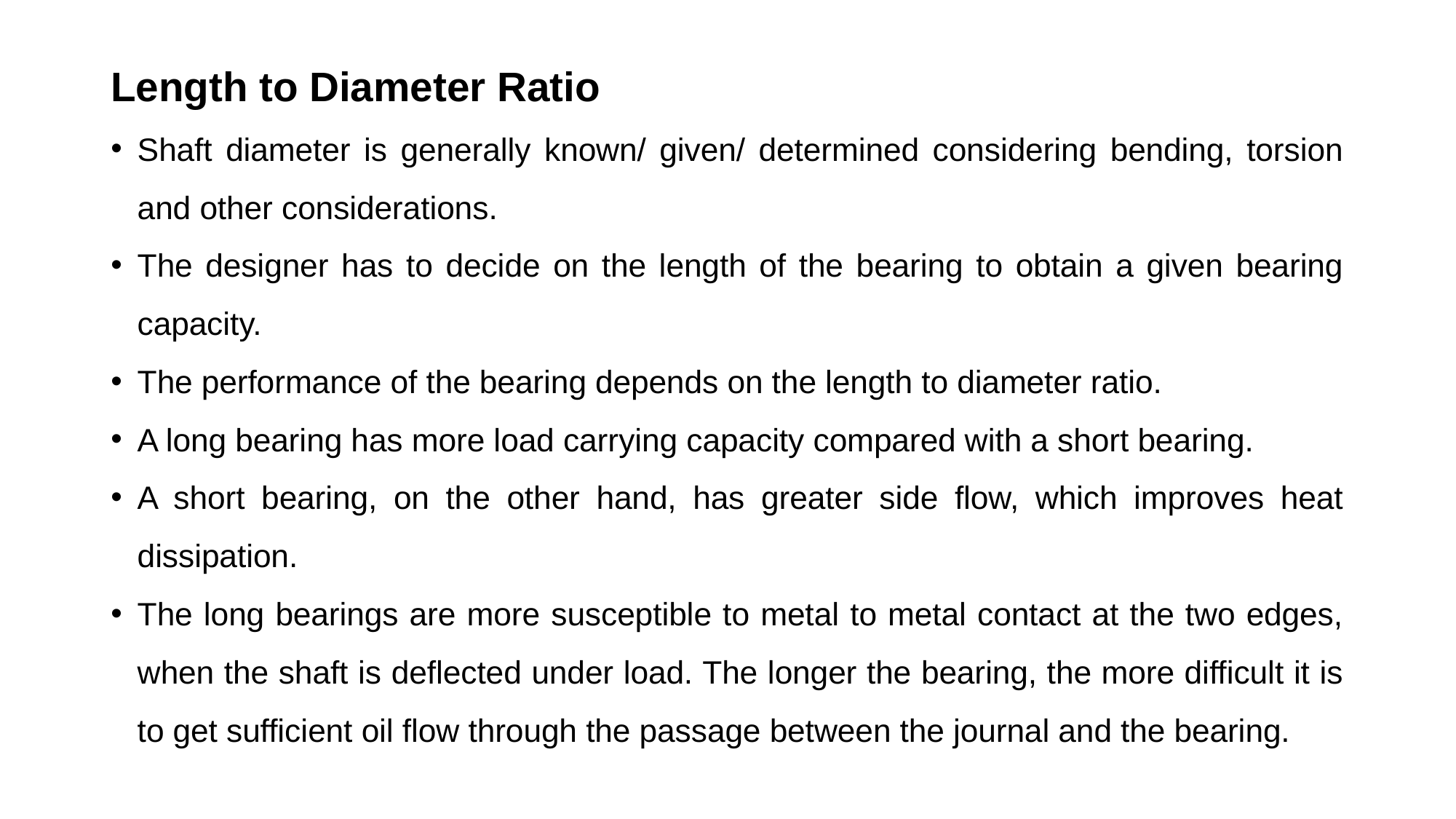

Length to Diameter Ratio
Shaft diameter is generally known/ given/ determined considering bending, torsion and other considerations.
The designer has to decide on the length of the bearing to obtain a given bearing capacity.
The performance of the bearing depends on the length to diameter ratio.
A long bearing has more load carrying capacity compared with a short bearing.
A short bearing, on the other hand, has greater side flow, which improves heat dissipation.
The long bearings are more susceptible to metal to metal contact at the two edges, when the shaft is deflected under load. The longer the bearing, the more difficult it is to get sufficient oil flow through the passage between the journal and the bearing.